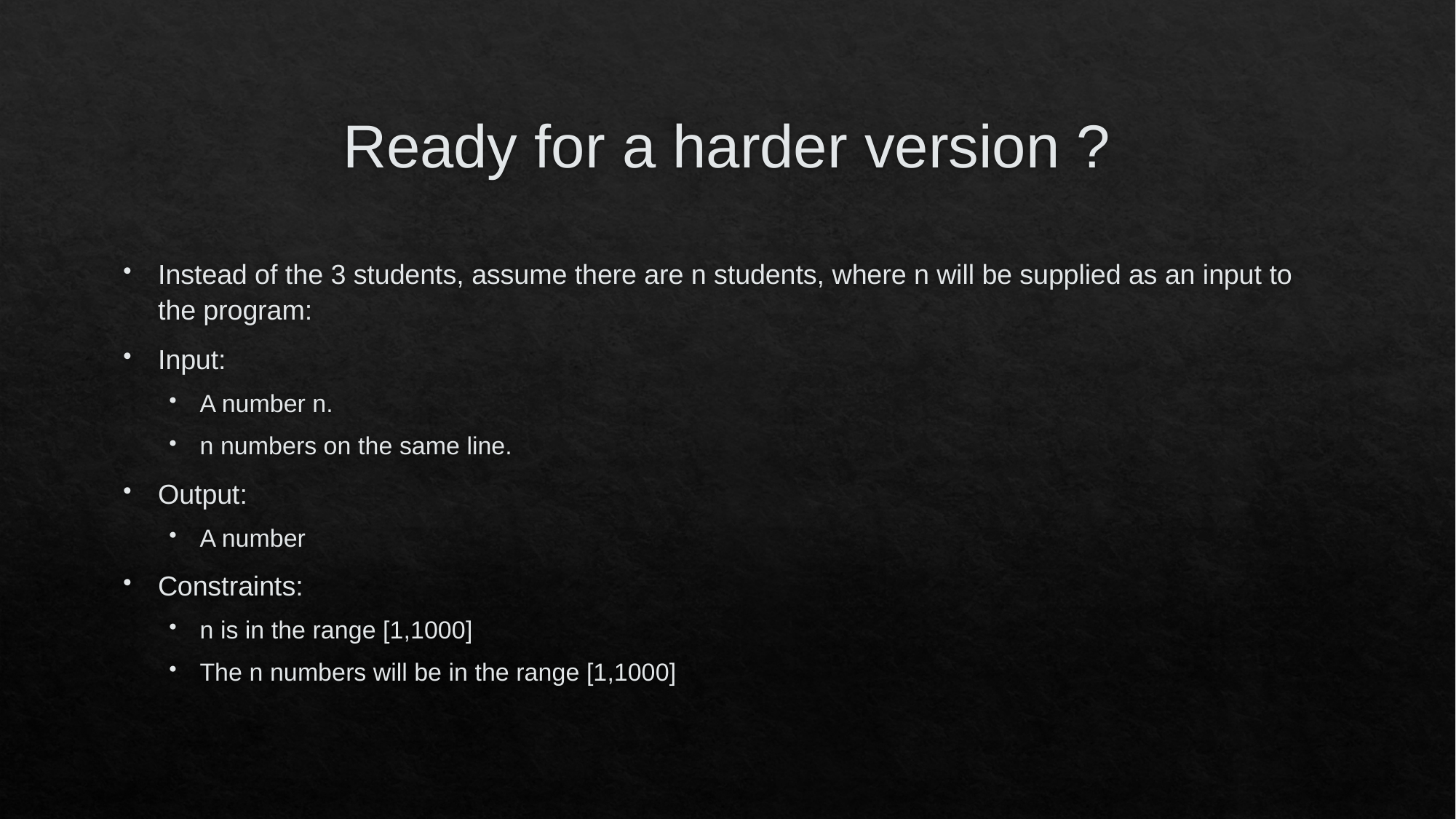

# Ready for a harder version ?
Instead of the 3 students, assume there are n students, where n will be supplied as an input to the program:
Input:
A number n.
n numbers on the same line.
Output:
A number
Constraints:
n is in the range [1,1000]
The n numbers will be in the range [1,1000]